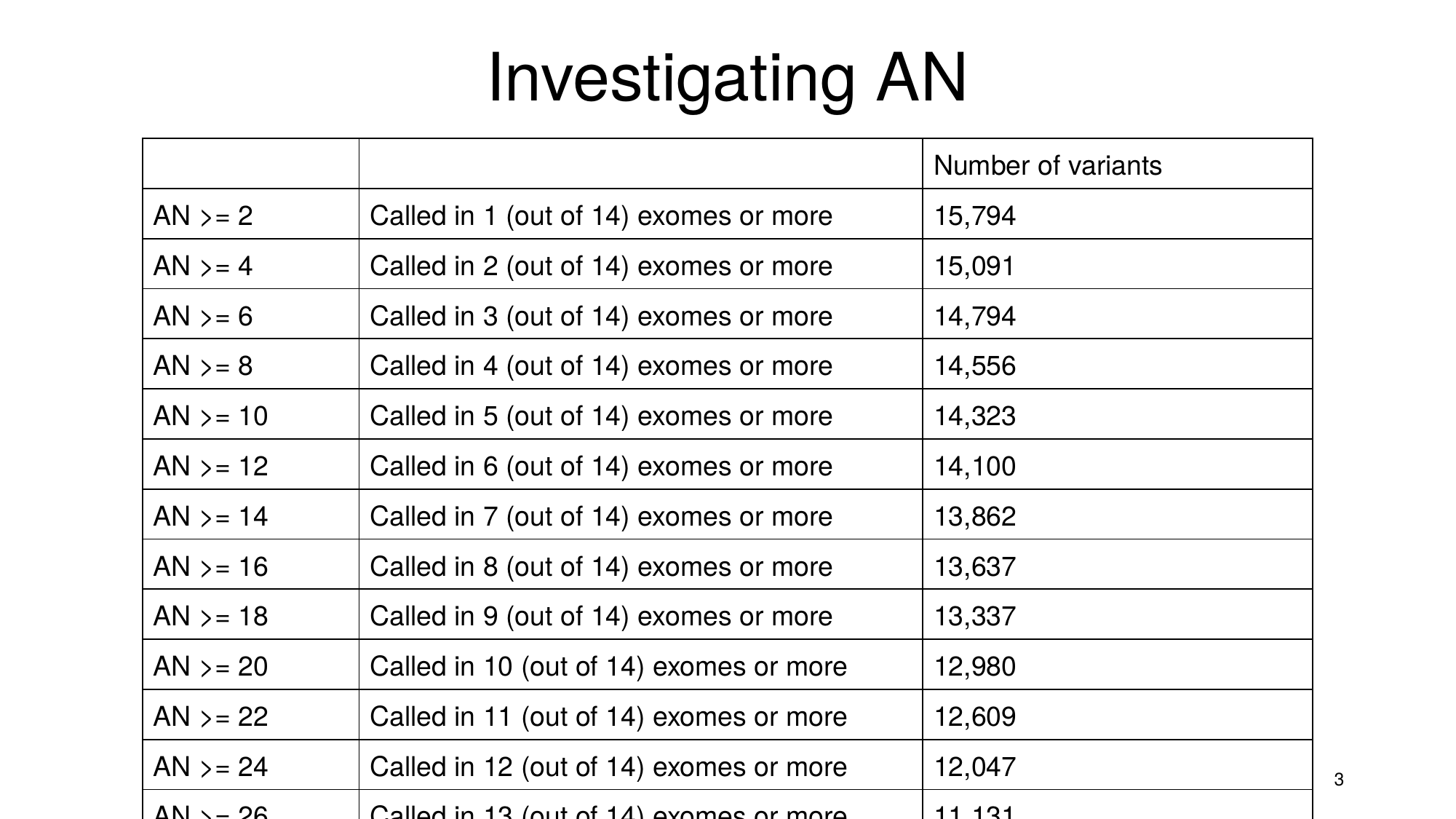

# Investigating AN
|  |  | Number of variants |
| --- | --- | --- |
| AN >= 2 | Called in 1 (out of 14) exomes or more | 15,794 |
| AN >= 4 | Called in 2 (out of 14) exomes or more | 15,091 |
| AN >= 6 | Called in 3 (out of 14) exomes or more | 14,794 |
| AN >= 8 | Called in 4 (out of 14) exomes or more | 14,556 |
| AN >= 10 | Called in 5 (out of 14) exomes or more | 14,323 |
| AN >= 12 | Called in 6 (out of 14) exomes or more | 14,100 |
| AN >= 14 | Called in 7 (out of 14) exomes or more | 13,862 |
| AN >= 16 | Called in 8 (out of 14) exomes or more | 13,637 |
| AN >= 18 | Called in 9 (out of 14) exomes or more | 13,337 |
| AN >= 20 | Called in 10 (out of 14) exomes or more | 12,980 |
| AN >= 22 | Called in 11 (out of 14) exomes or more | 12,609 |
| AN >= 24 | Called in 12 (out of 14) exomes or more | 12,047 |
| AN >= 26 | Called in 13 (out of 14) exomes or more | 11,131 |
| AN = 28 | Called in 14 (out of 14) exomes | 0 |
3